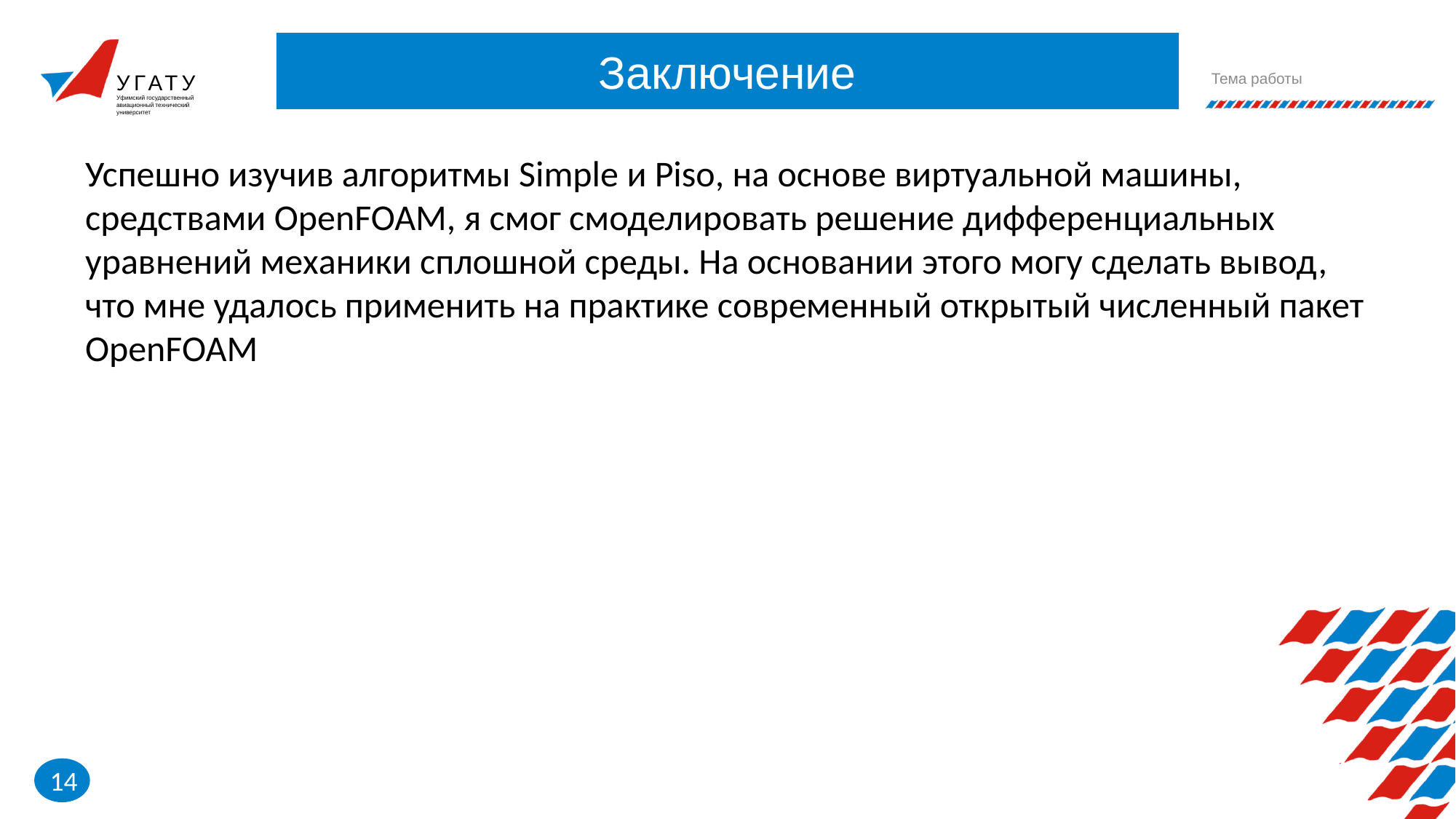

Тема работы
# Заключение
Успешно изучив алгоритмы Simple и Piso, на основе виртуальной машины, средствами OpenFOAM, я смог смоделировать решение дифференциальных уравнений механики сплошной среды. На основании этого могу сделать вывод, что мне удалось применить на практике современный открытый численный пакет OpenFOAM

14